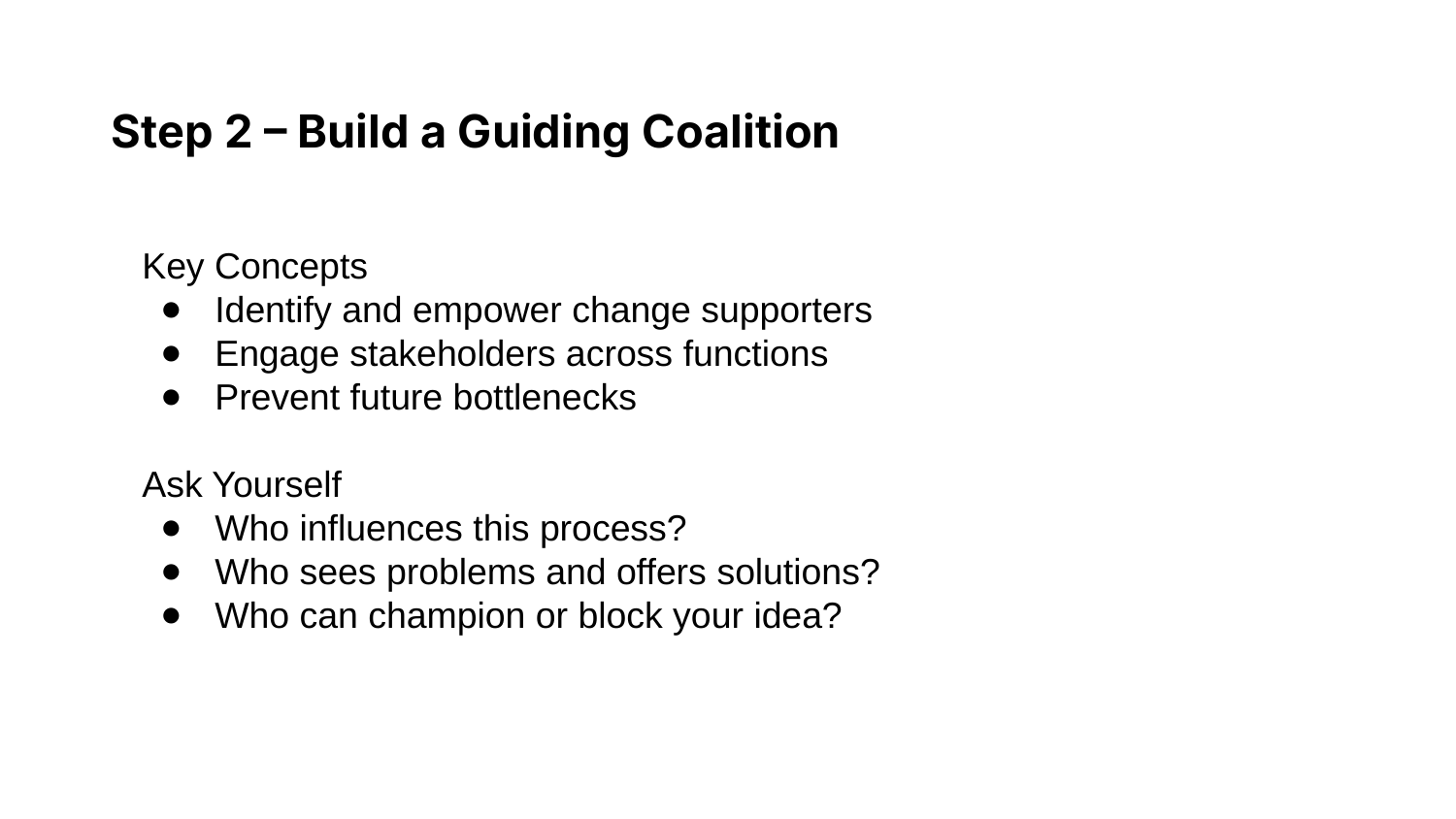

Step 2 – Build a Guiding Coalition
Key Concepts
Identify and empower change supporters
Engage stakeholders across functions
Prevent future bottlenecks

Ask Yourself
Who influences this process?
Who sees problems and offers solutions?
Who can champion or block your idea?